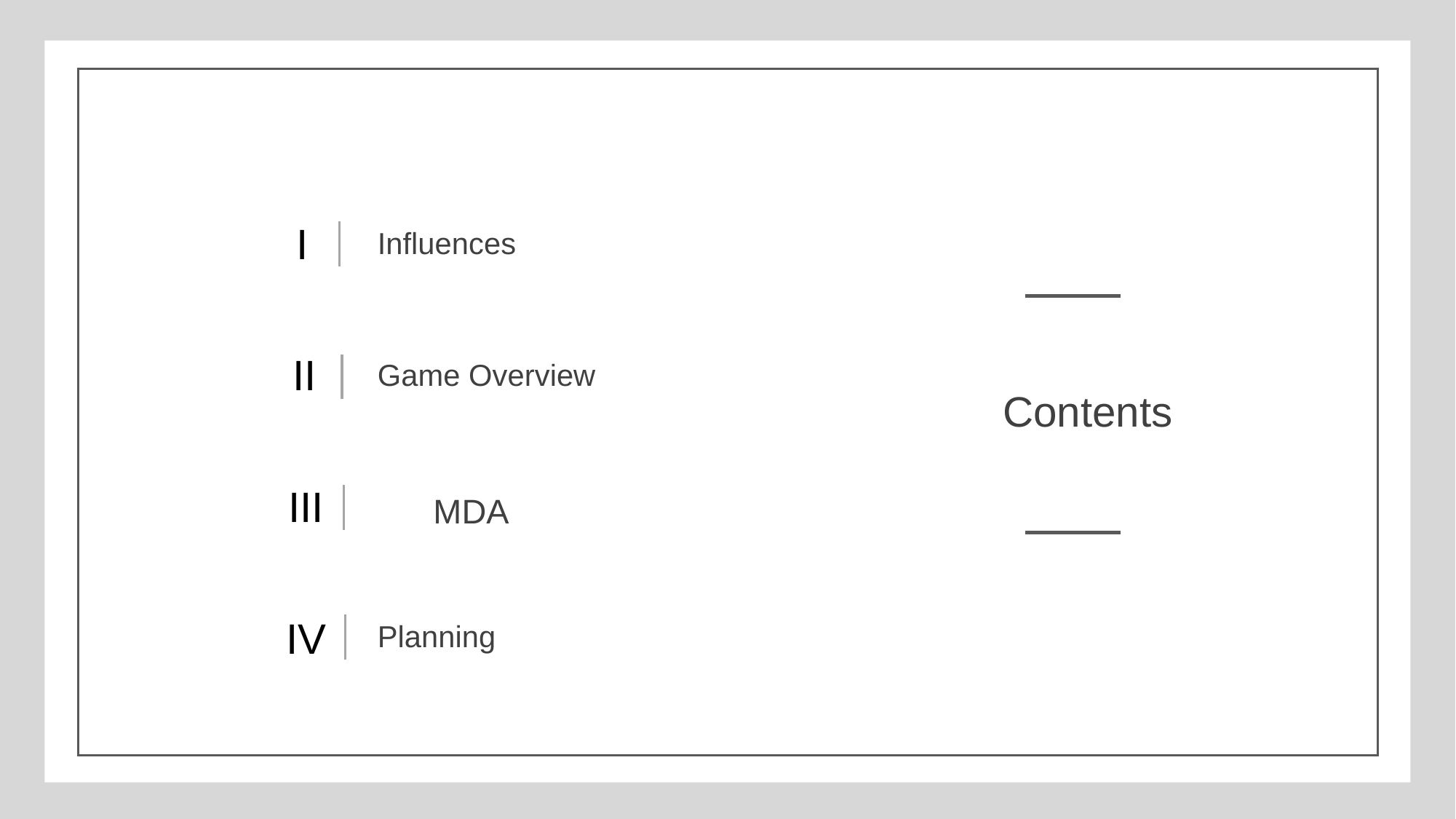

I
Influences
II
Game Overview
III
MDA
IV
Planning
Contents